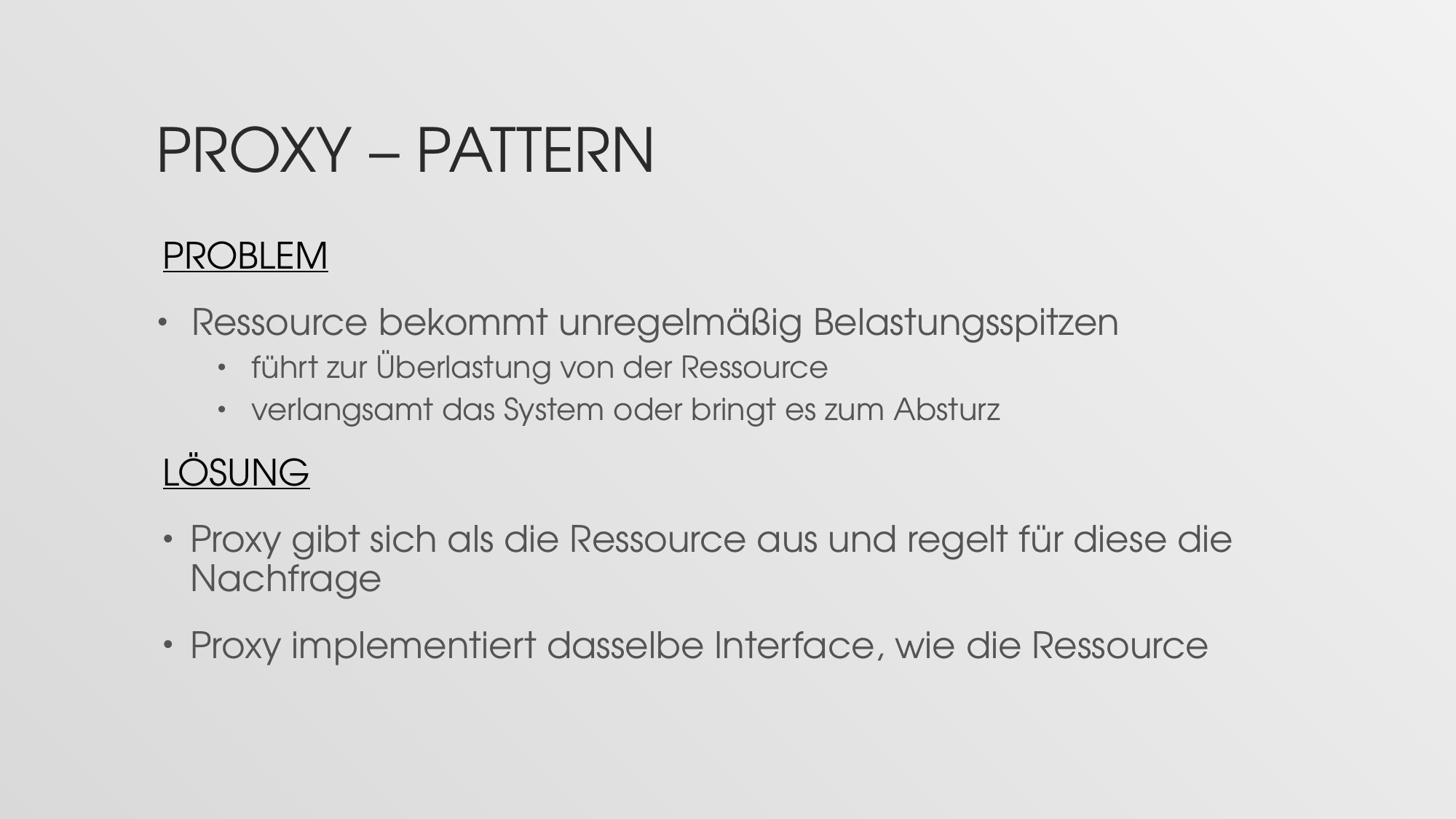

# Proxy – Pattern
Problem
Ressource bekommt unregelmäßig Belastungsspitzen
führt zur Überlastung von der Ressource
verlangsamt das System oder bringt es zum Absturz
LÖSUNG
Proxy gibt sich als die Ressource aus und regelt für diese die Nachfrage
Proxy implementiert dasselbe Interface, wie die Ressource